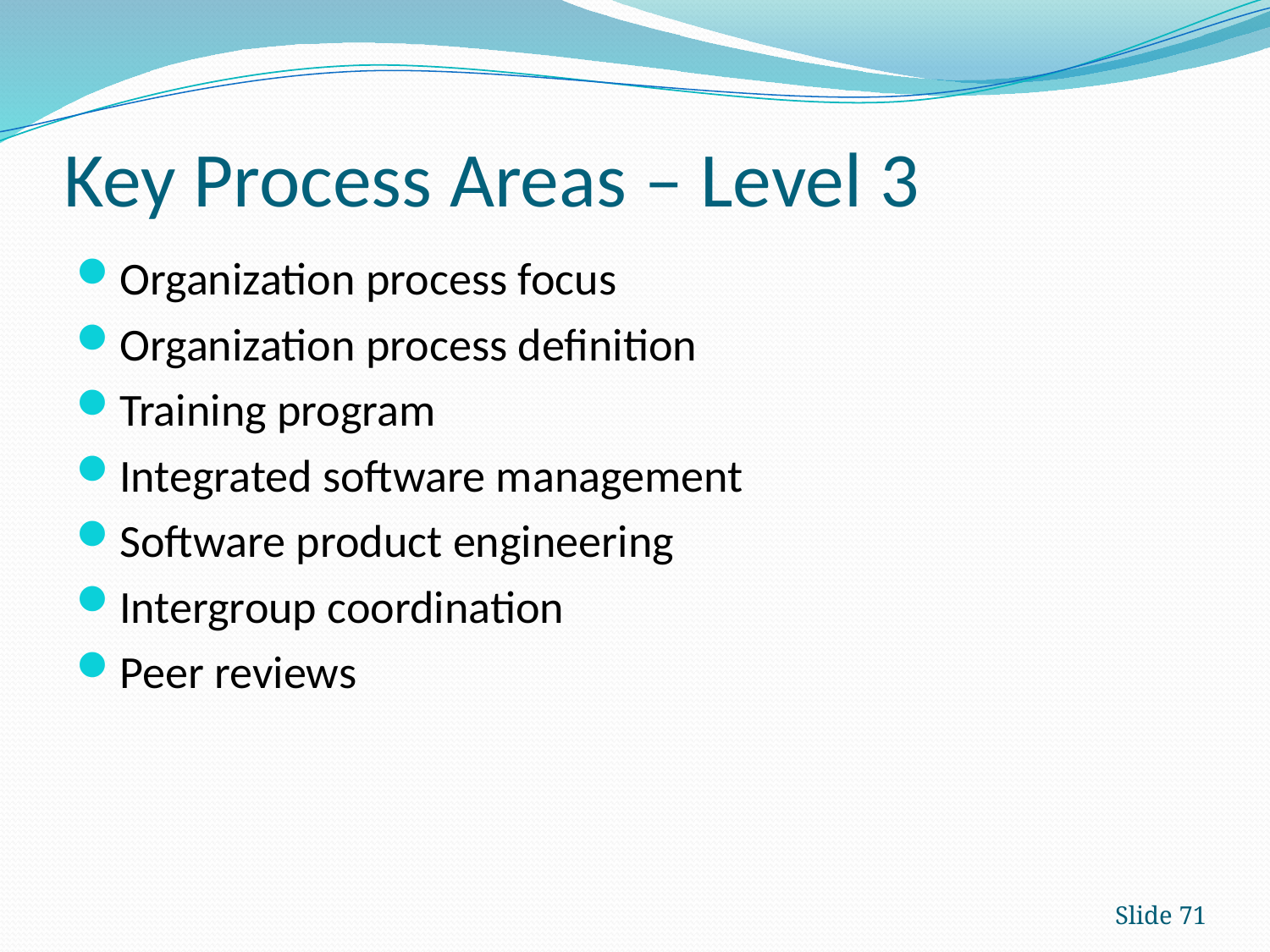

# Key Process Areas – Level 3
Organization process focus
Organization process definition
Training program
Integrated software management
Software product engineering
Intergroup coordination
Peer reviews
Slide 71